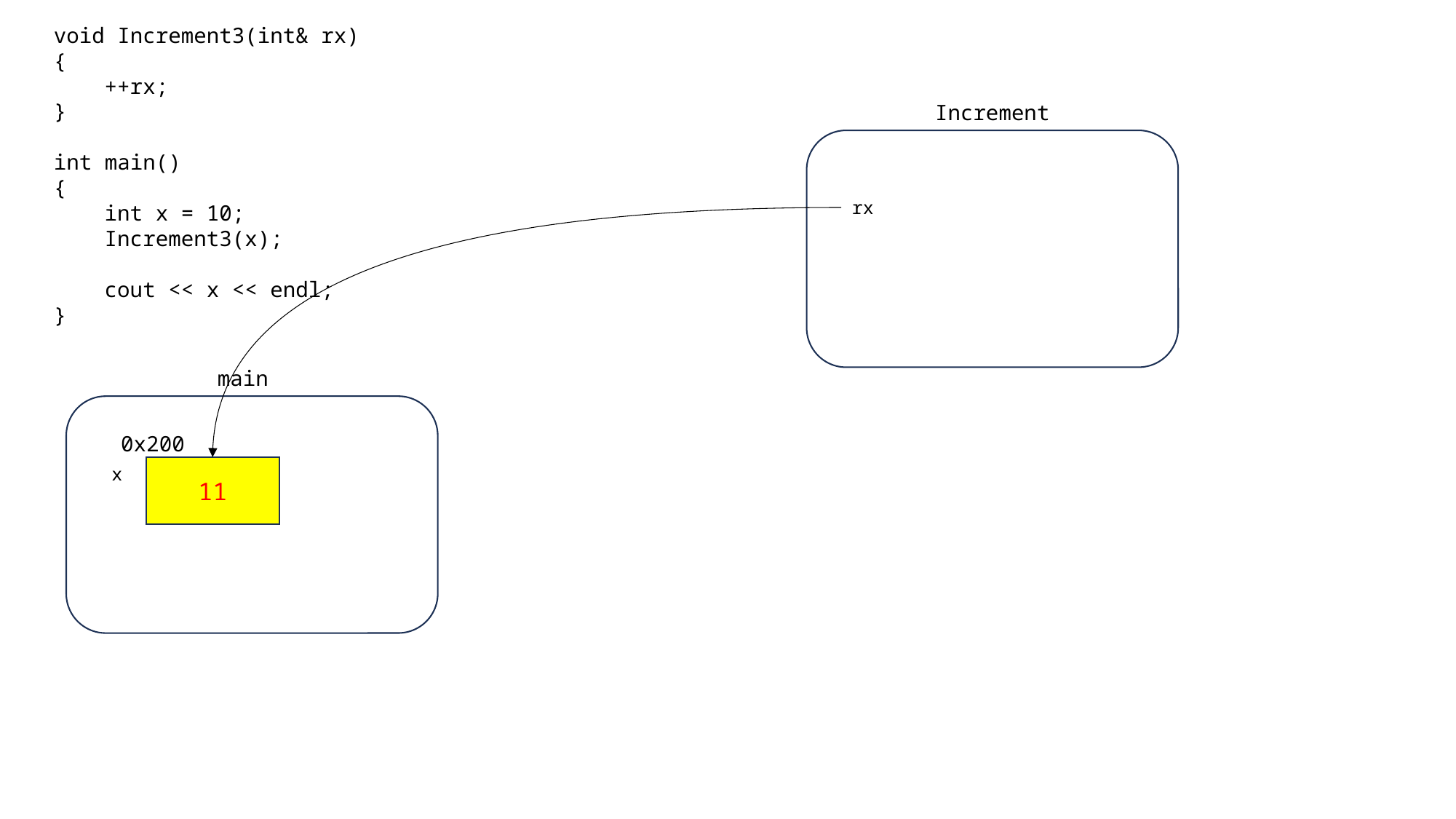

void Increment3(int& rx)
{
    ++rx;
}

int main()
{
    int x = 10;
    Increment3(x);

    cout << x << endl;
}
Increment

rx
main

0x200
x
11